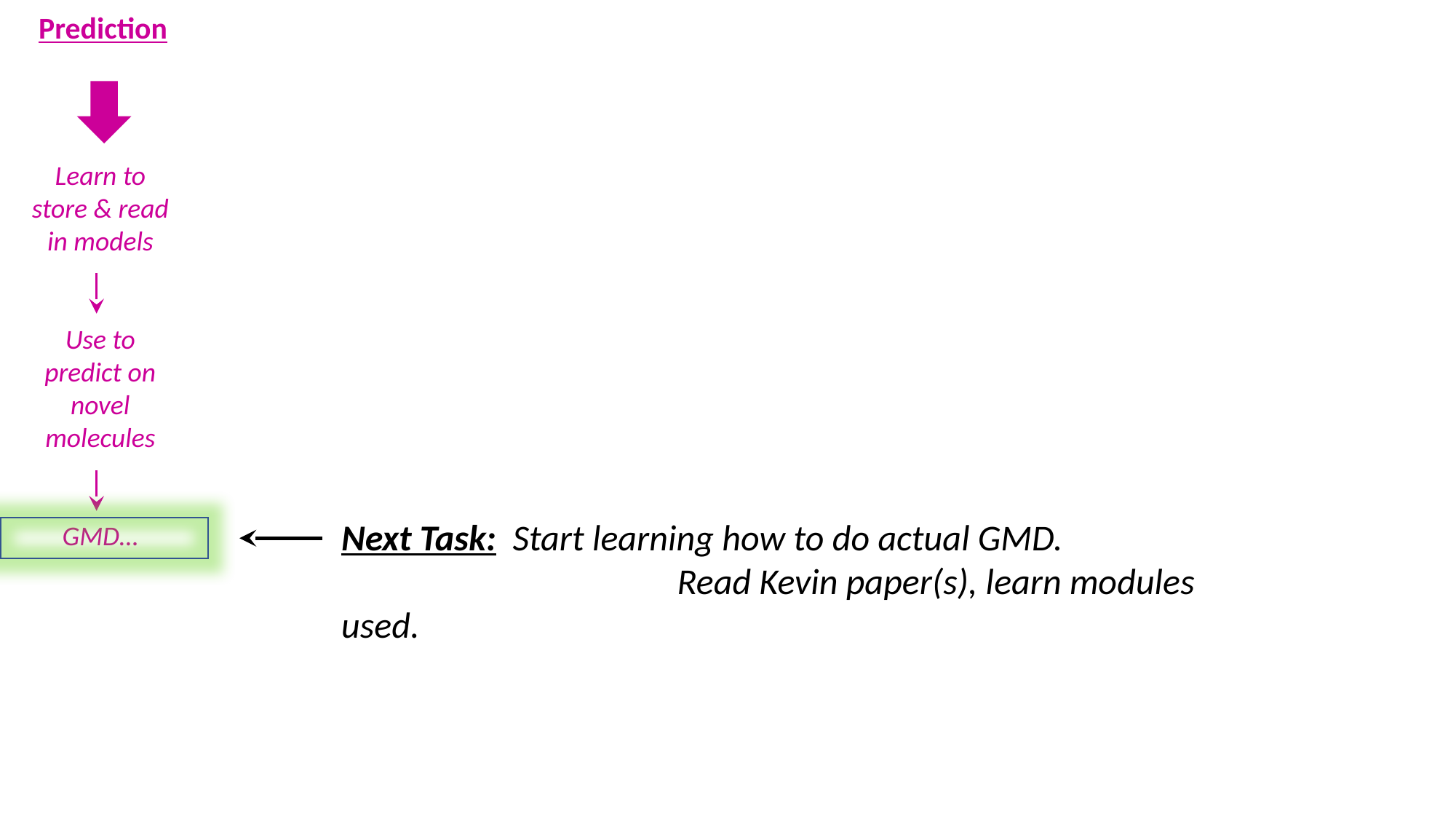

Prediction

Learn to store & read in models

Use to predict on novel molecules

GMD…

Next Task:  Start learning how to do actual GMD.
			 Read Kevin paper(s), learn modules used.